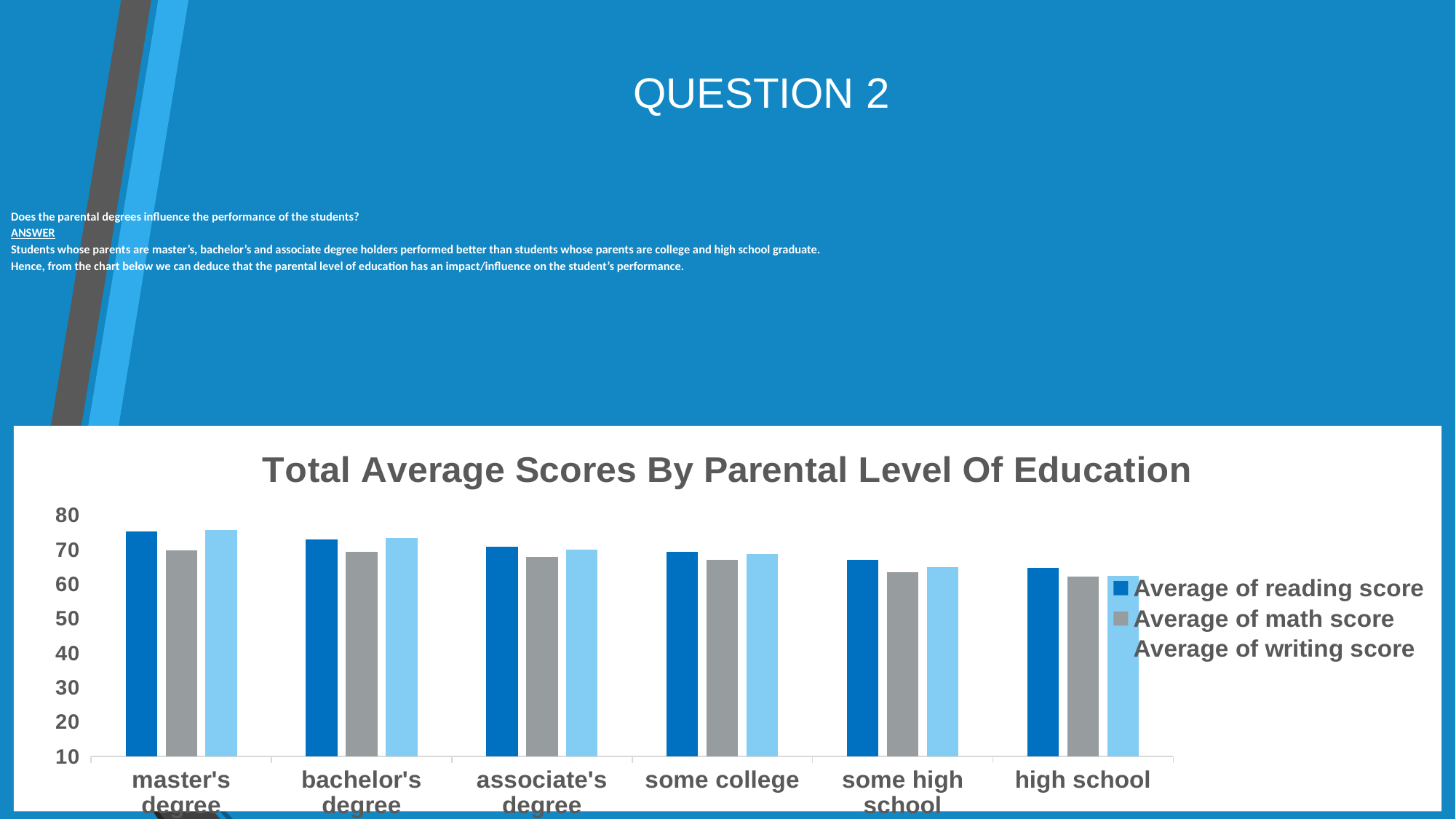

# QUESTION 2

Does the parental degrees influence the performance of the students?
ANSWER
Students whose parents are master’s, bachelor’s and associate degree holders performed better than students whose parents are college and high school graduate.
Hence, from the chart below we can deduce that the parental level of education has an impact/influence on the student’s performance.

### Chart: Total Average Scores By Parental Level Of Education

| Category | Average of reading score | Average of math score | Average of writing score |
|---|---|---|---|
| master's degree | 75.37288135593221 | 69.7457627118644 | 75.67796610169492 |
| bachelor's degree | 73.0 | 69.38983050847457 | 73.38135593220339 |
| associate's degree | 70.92792792792793 | 67.88288288288288 | 69.8963963963964 |
| some college | 69.46017699115045 | 67.1283185840708 | 68.84070796460178 |
| some high school | 66.93854748603351 | 63.497206703910614 | 64.88826815642459 |
| high school | 64.70408163265306 | 62.13775510204081 | 62.44897959183673 |